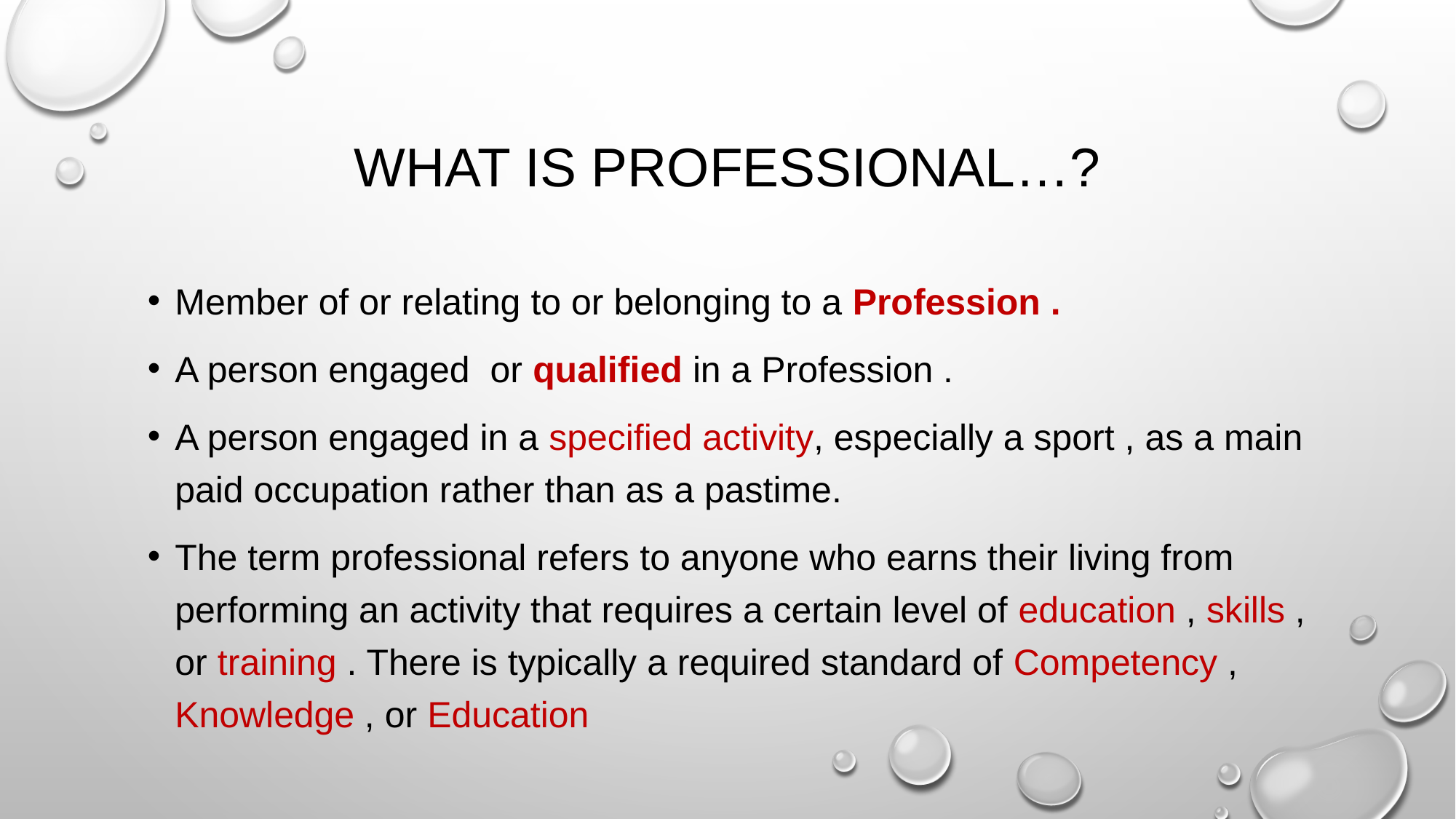

# What is professional…?
Member of or relating to or belonging to a Profession .
A person engaged  or qualified in a Profession .
A person engaged in a specified activity, especially a sport , as a main paid occupation rather than as a pastime.
The term professional refers to anyone who earns their living from performing an activity that requires a certain level of education , skills , or training . There is typically a required standard of Competency , Knowledge , or Education